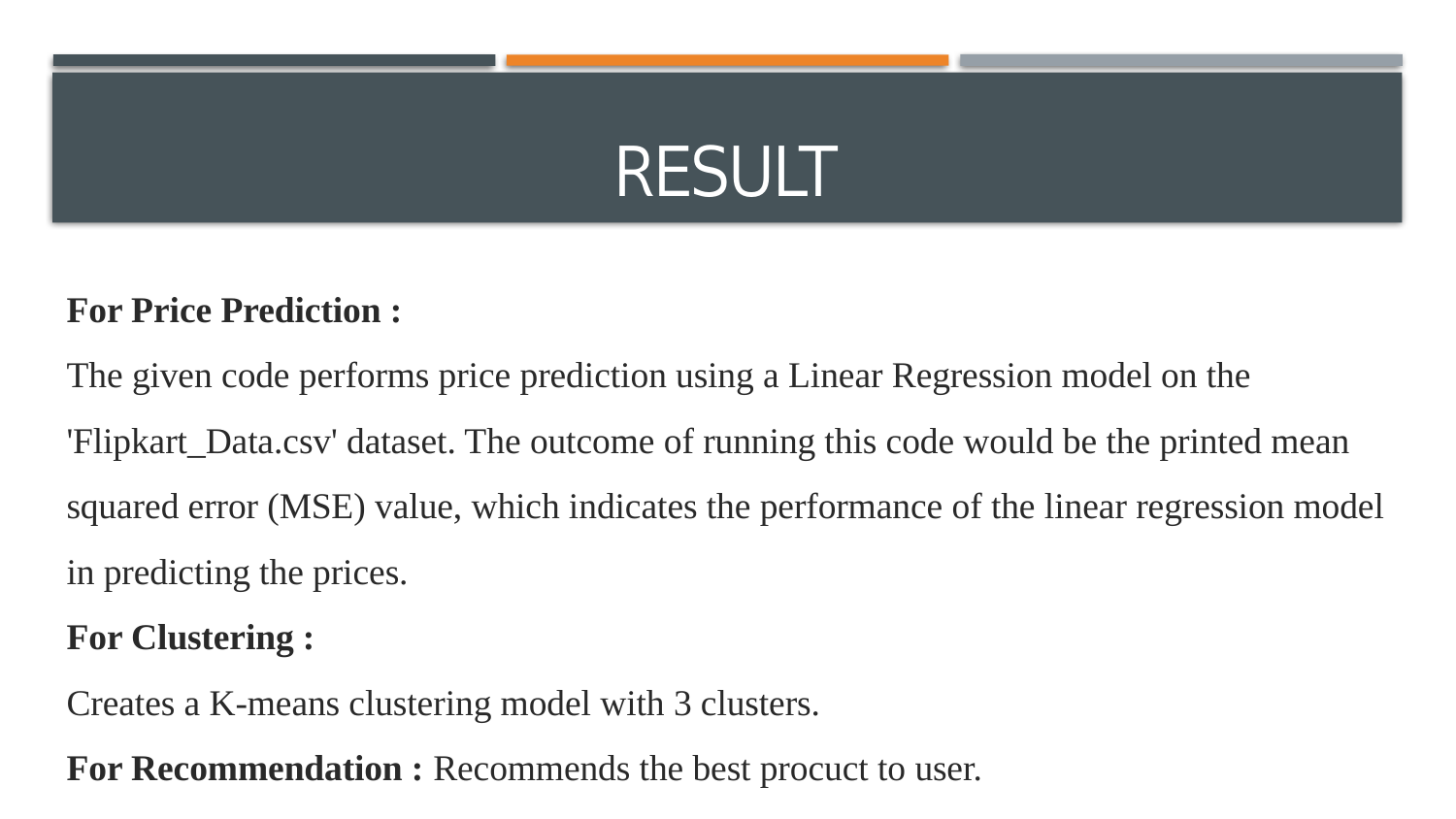

# Result
For Price Prediction :
The given code performs price prediction using a Linear Regression model on the 'Flipkart_Data.csv' dataset. The outcome of running this code would be the printed mean squared error (MSE) value, which indicates the performance of the linear regression model in predicting the prices.
For Clustering :
Creates a K-means clustering model with 3 clusters.
For Recommendation : Recommends the best procuct to user.